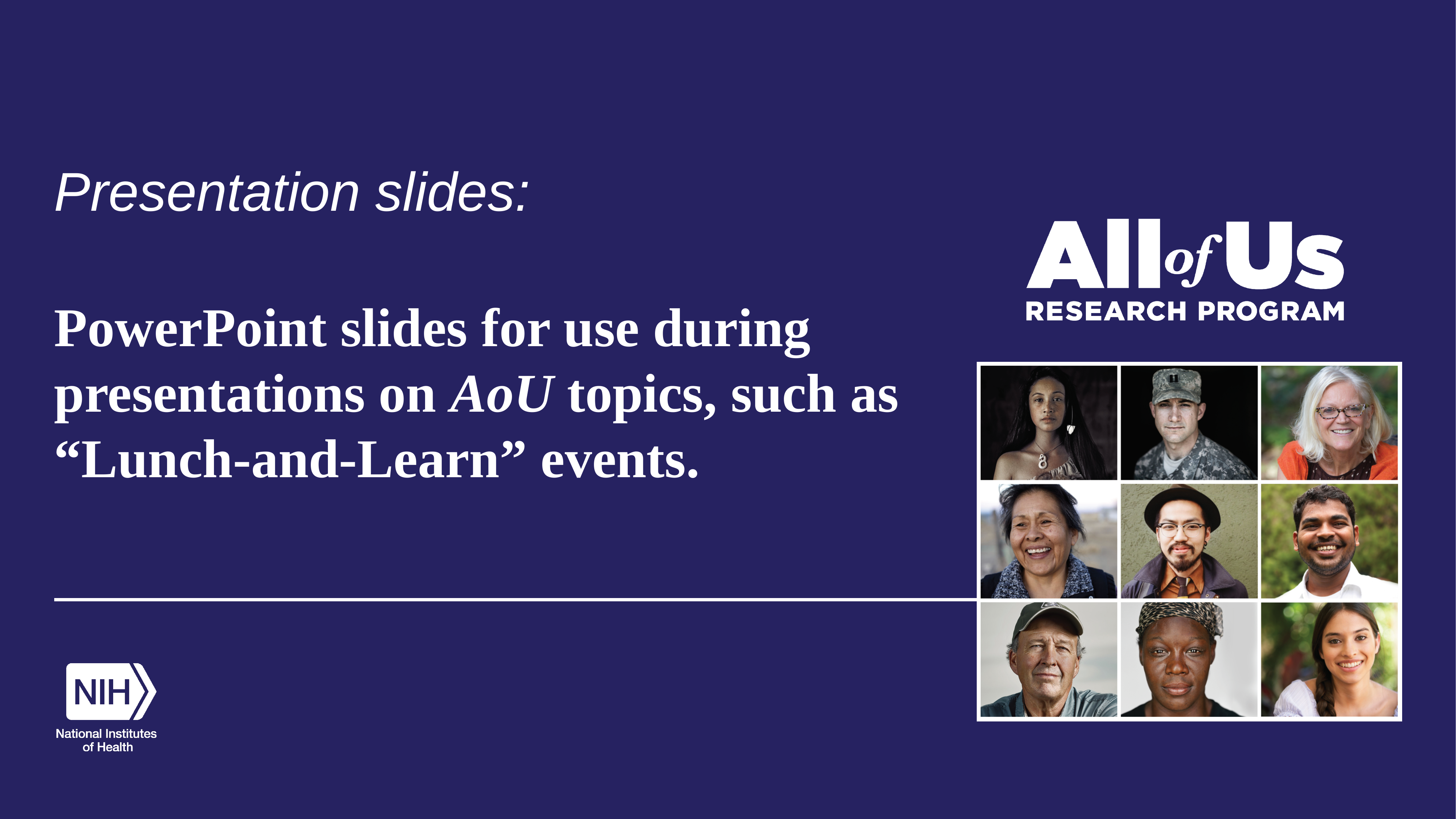

Presentation slides:
# PowerPoint slides for use during presentations on AoU topics, such as “Lunch-and-Learn” events.